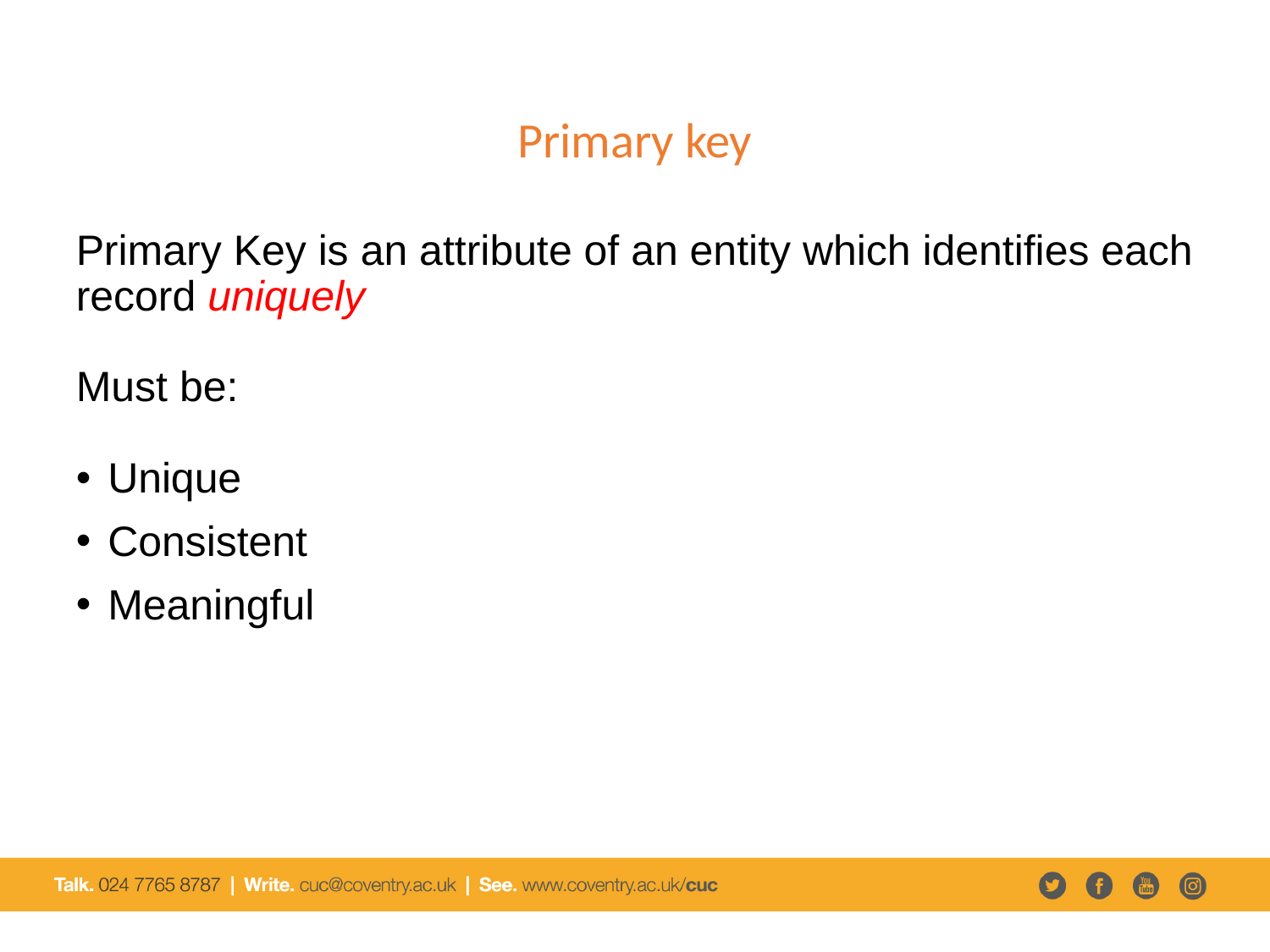

# Primary key
Primary Key is an attribute of an entity which identifies each record uniquely

Must be:

Unique
Consistent
Meaningful